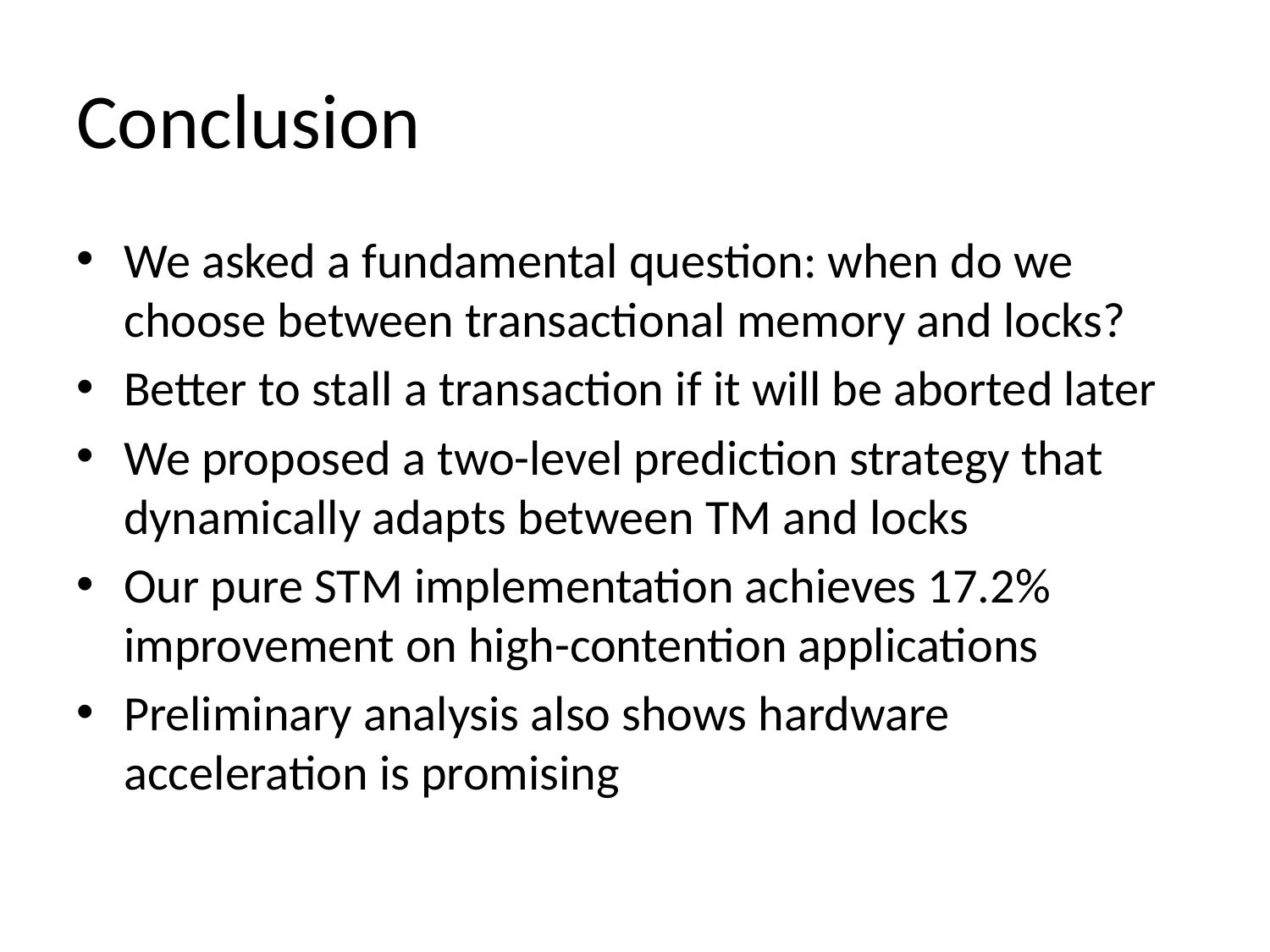

# Conclusion
We asked a fundamental question: when do we choose between transactional memory and locks?
Better to stall a transaction if it will be aborted later
We proposed a two-level prediction strategy that dynamically adapts between TM and locks
Our pure STM implementation achieves 17.2% improvement on high-contention applications
Preliminary analysis also shows hardware acceleration is promising